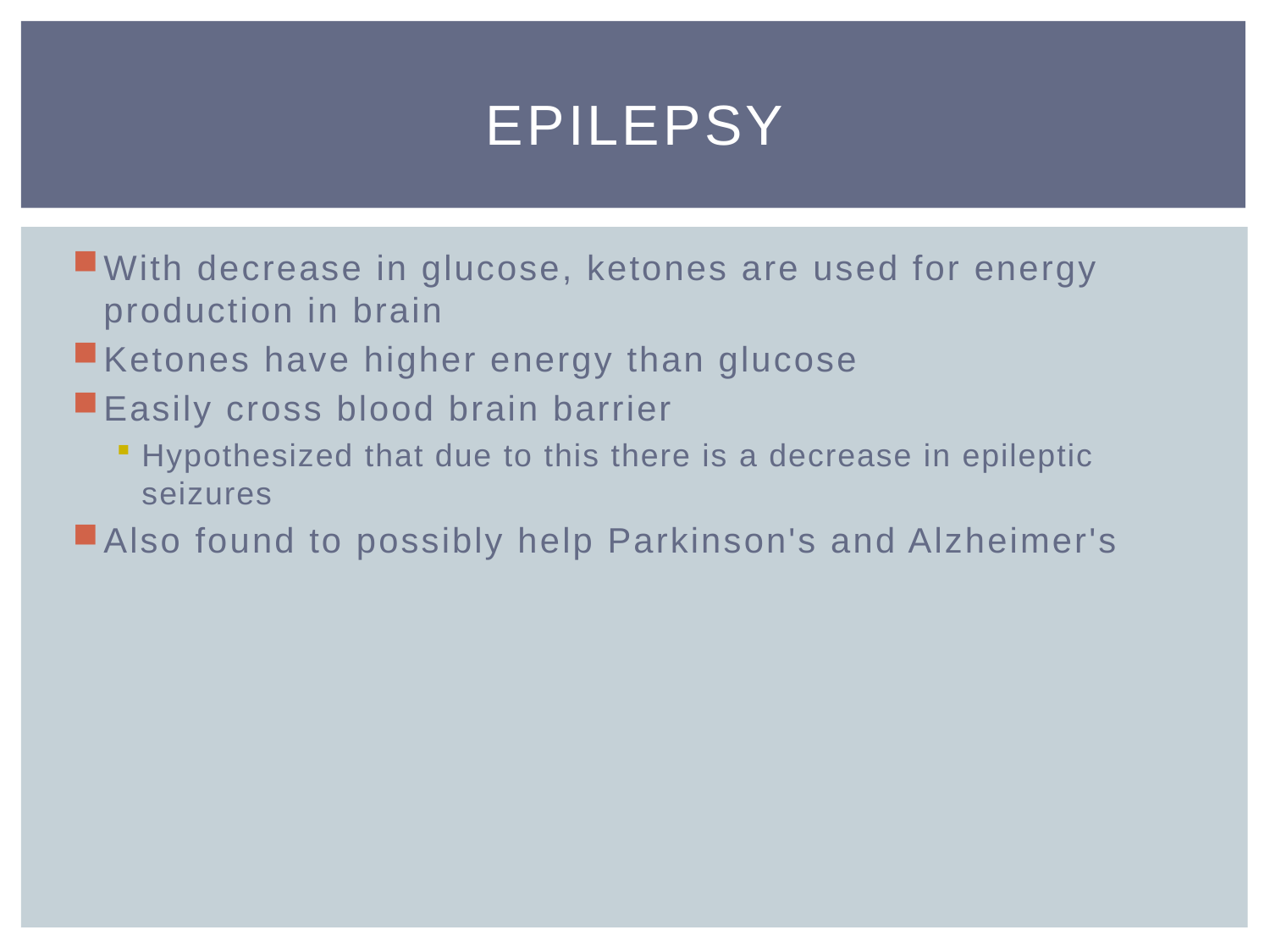

# epilepsy
With decrease in glucose, ketones are used for energy production in brain
Ketones have higher energy than glucose
Easily cross blood brain barrier
Hypothesized that due to this there is a decrease in epileptic seizures
Also found to possibly help Parkinson's and Alzheimer's